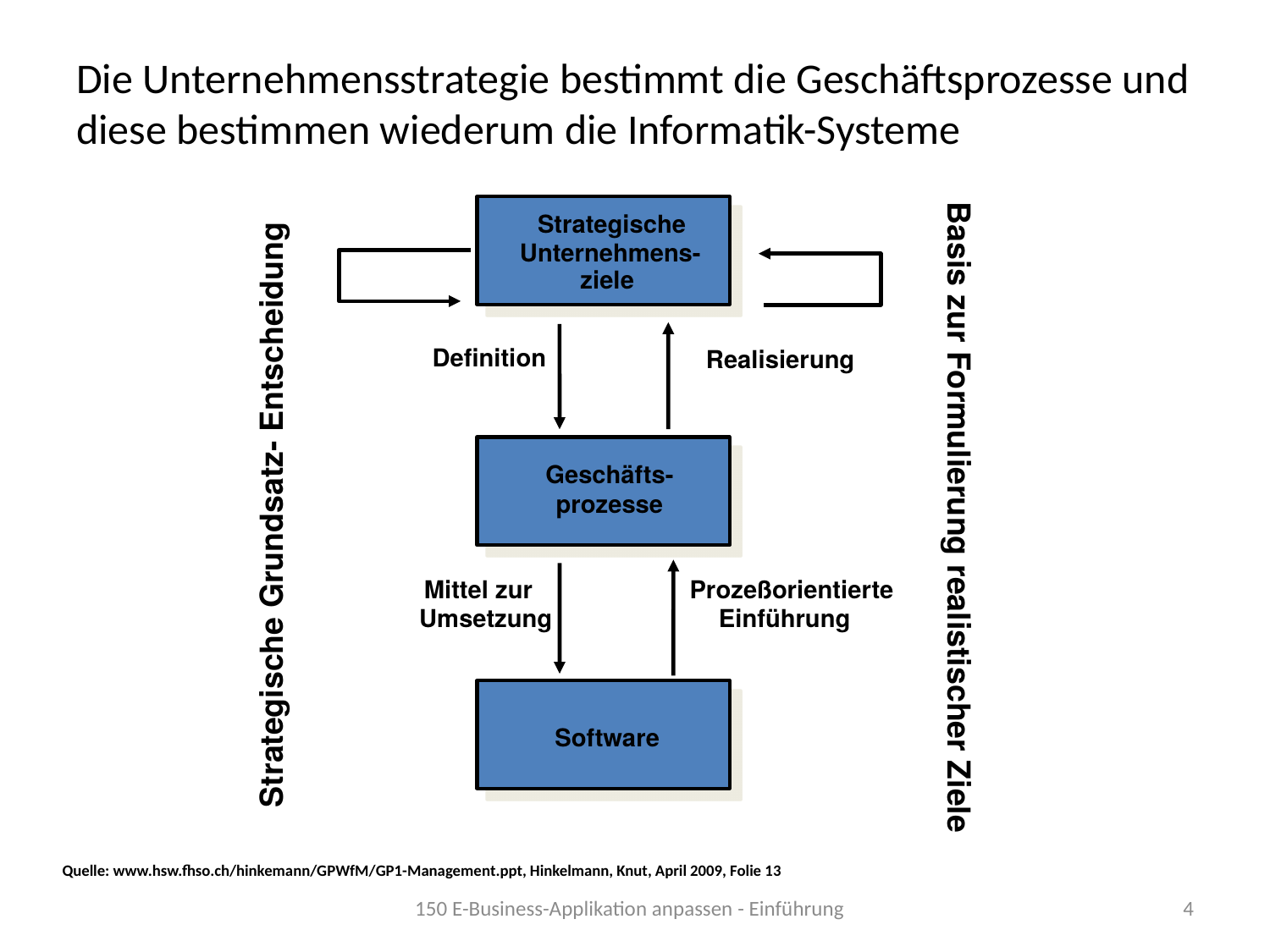

# Die Unternehmensstrategie bestimmt die Geschäftsprozesse und diese bestimmen wiederum die Informatik-Systeme

Realisierung
Basis zur Formulierung realistischer Ziele

Prozeßorientierte
Einführung

Strategische

Strategische Grundsatz- Entscheidung
Unternehmens-
ziele

Definition

Geschäfts-
prozesse

Mittel zur
Umsetzung

Software
Quelle: www.hsw.fhso.ch/hinkemann/GPWfM/GP1-Management.ppt, Hinkelmann, Knut, April 2009, Folie 13
150 E-Business-Applikation anpassen - Einführung
4